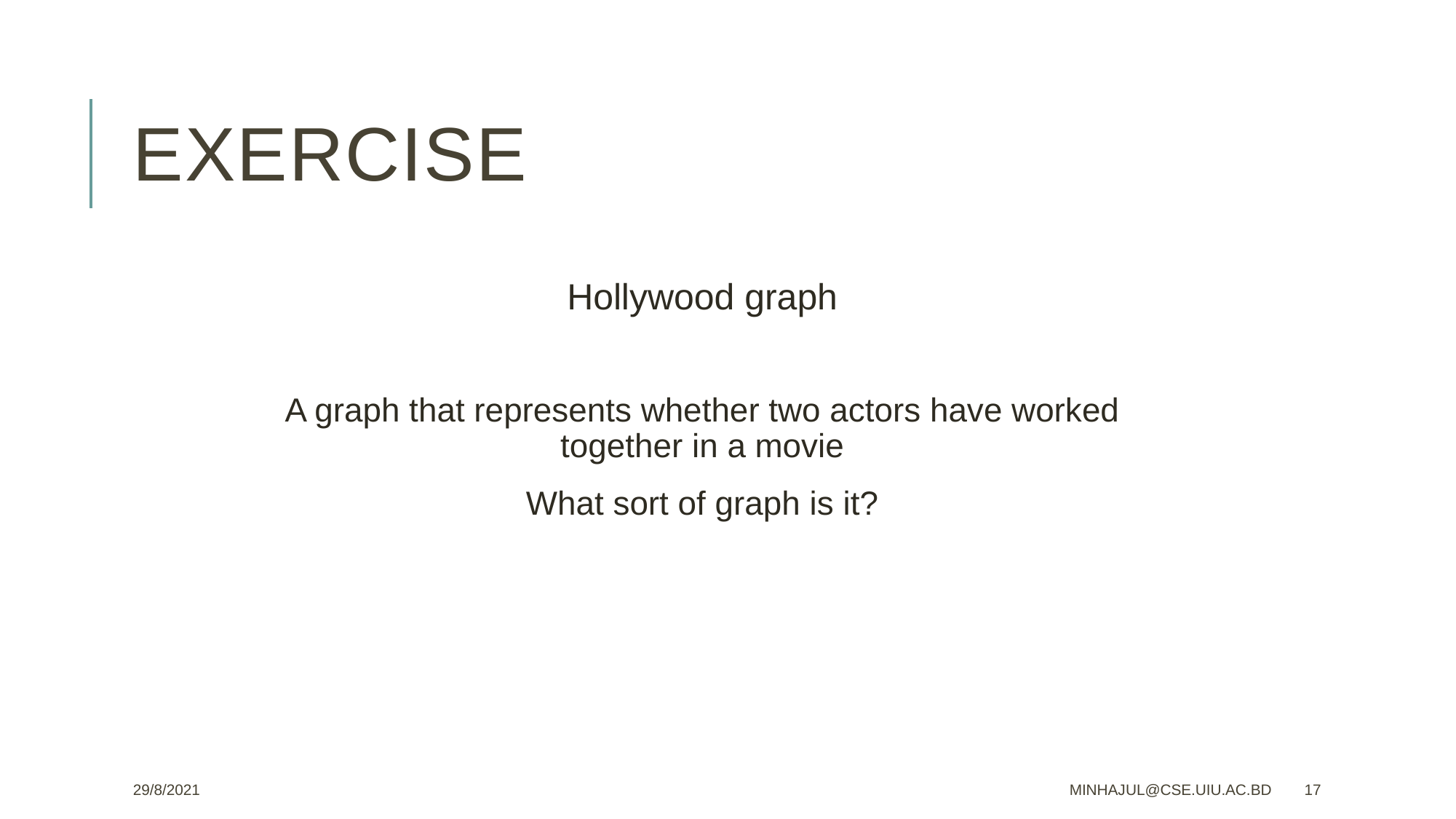

# Exercise
Hollywood graph

A graph that represents whether two actors have worked
together in a movie
What sort of graph is it?
29/8/2021
minhajul@cse.uiu.ac.bd
17